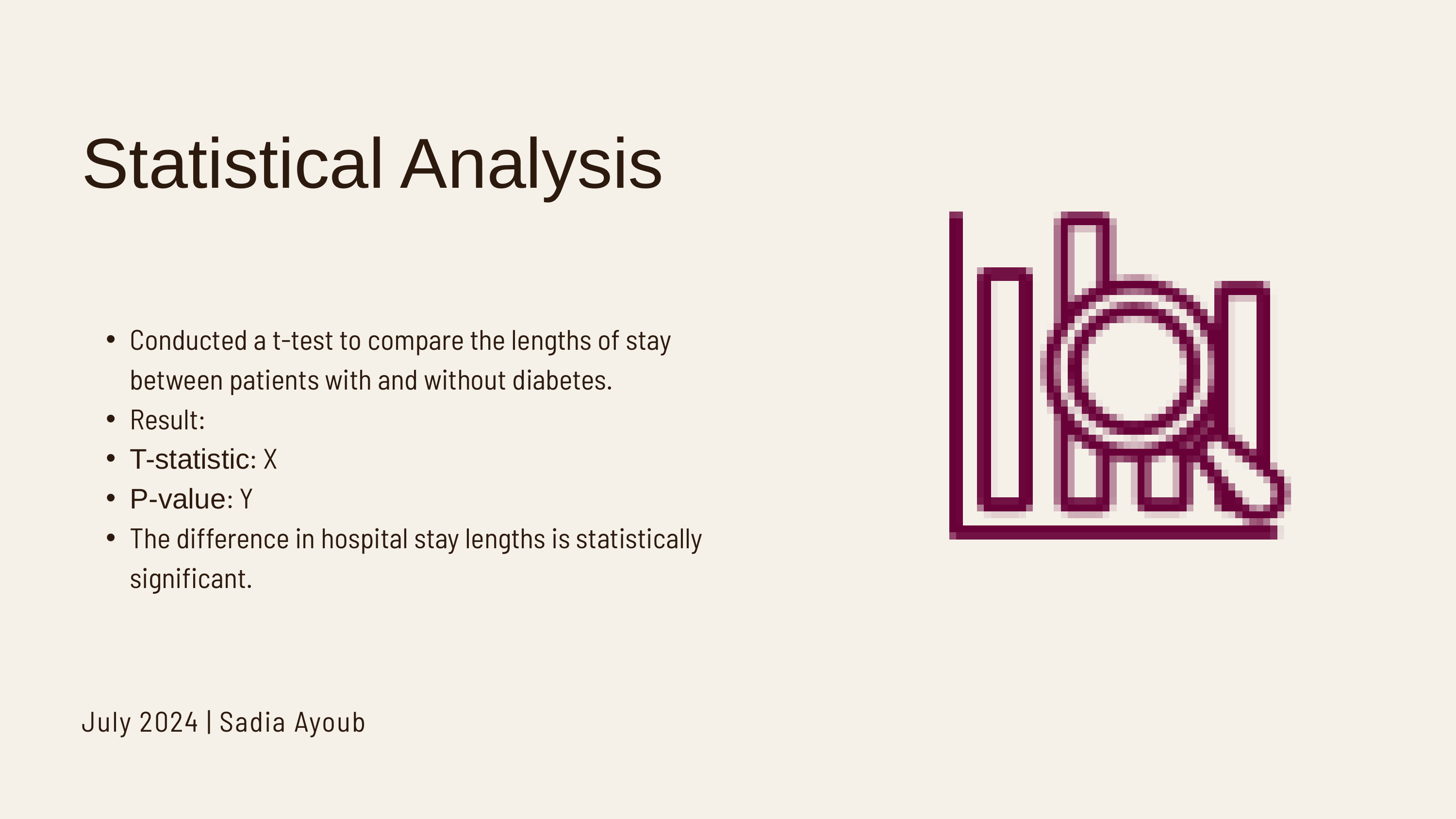

Statistical Analysis
Conducted a t-test to compare the lengths of stay between patients with and without diabetes.
Result:
T-statistic: X
P-value: Y
The difference in hospital stay lengths is statistically significant.

July 2024 | Sadia Ayoub